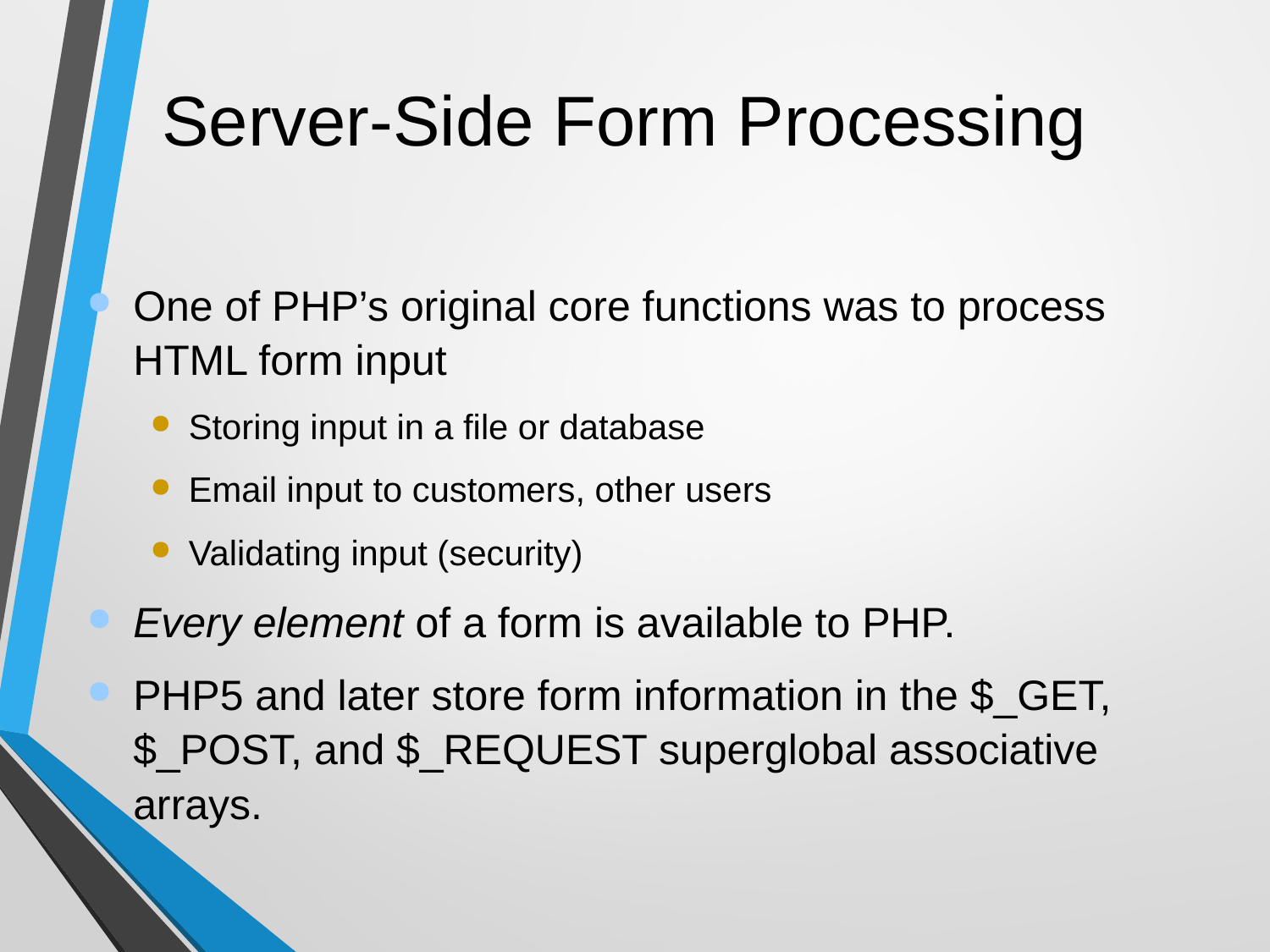

# Server-Side Form Processing
One of PHP’s original core functions was to process HTML form input
Storing input in a file or database
Email input to customers, other users
Validating input (security)‏
Every element of a form is available to PHP.
PHP5 and later store form information in the $_GET, $_POST, and $_REQUEST superglobal associative arrays.